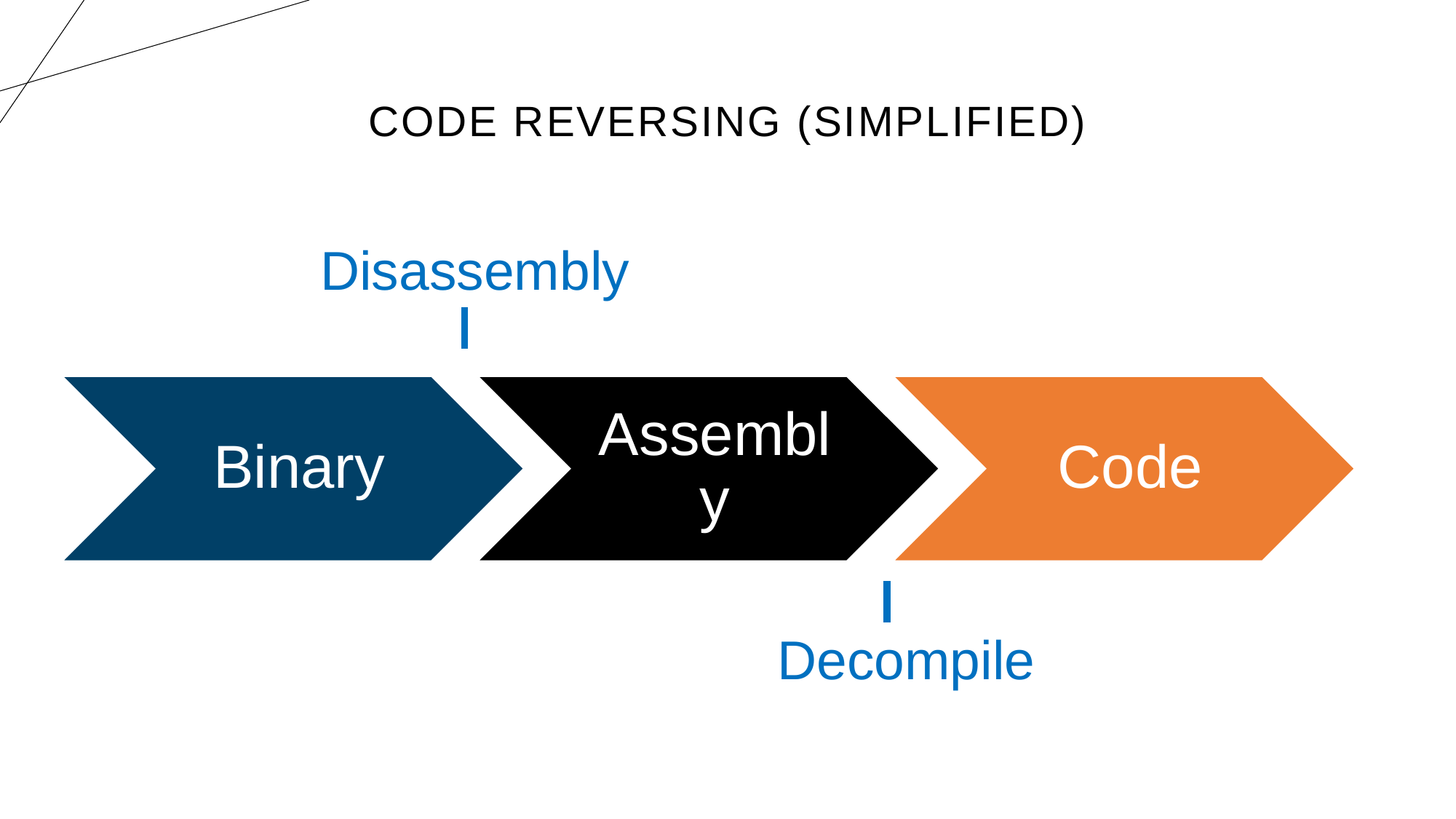

# CODE REVERSING (SIMPLIFIED)
Binary
Assembly
Code

Disassembly
Decompile